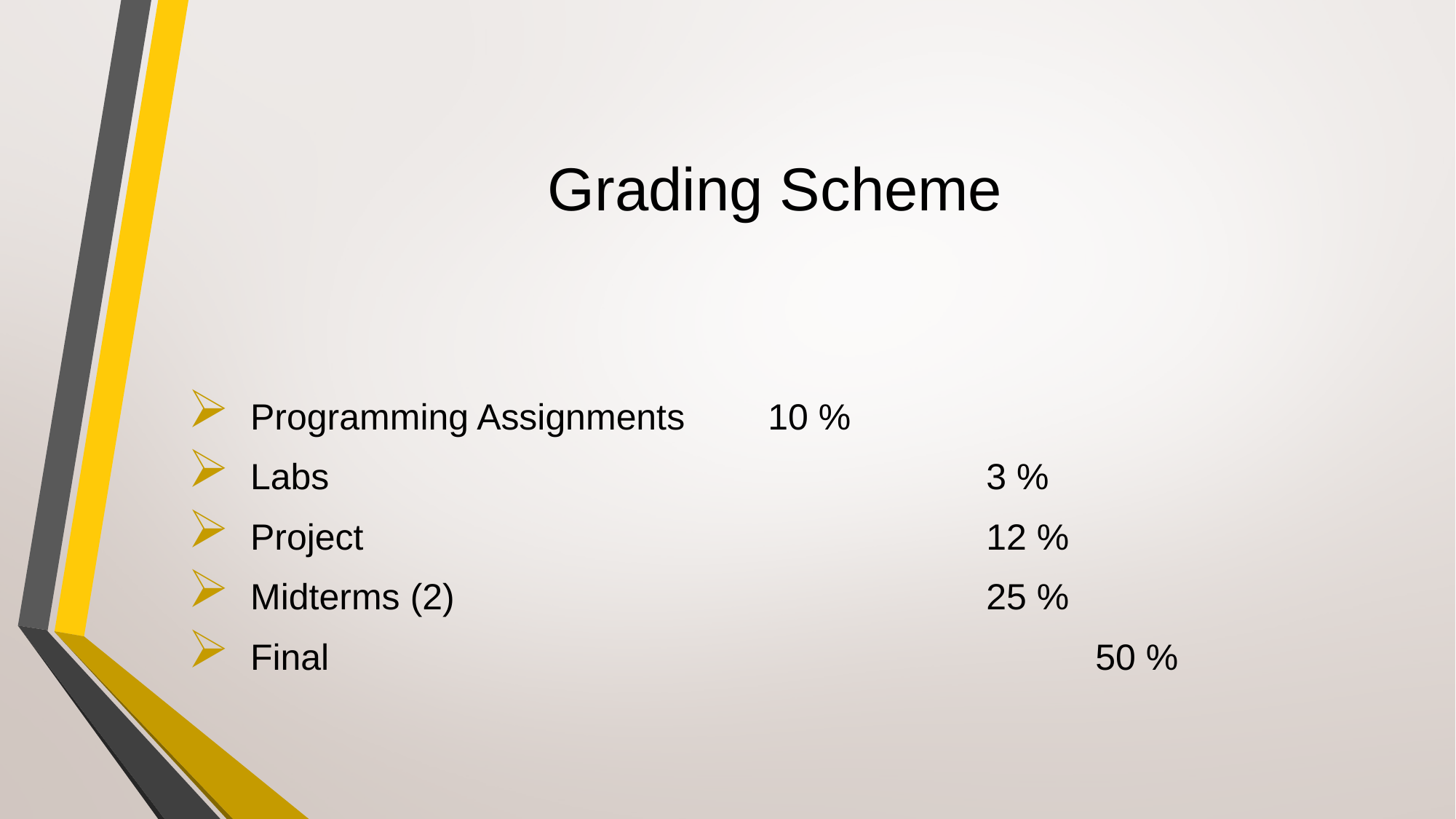

# Grading Scheme

  Programming Assignments 	10 %
  Labs				 			3 %
  Project 						12 %
  Midterms (2) 					25 %
  Final 							50 %